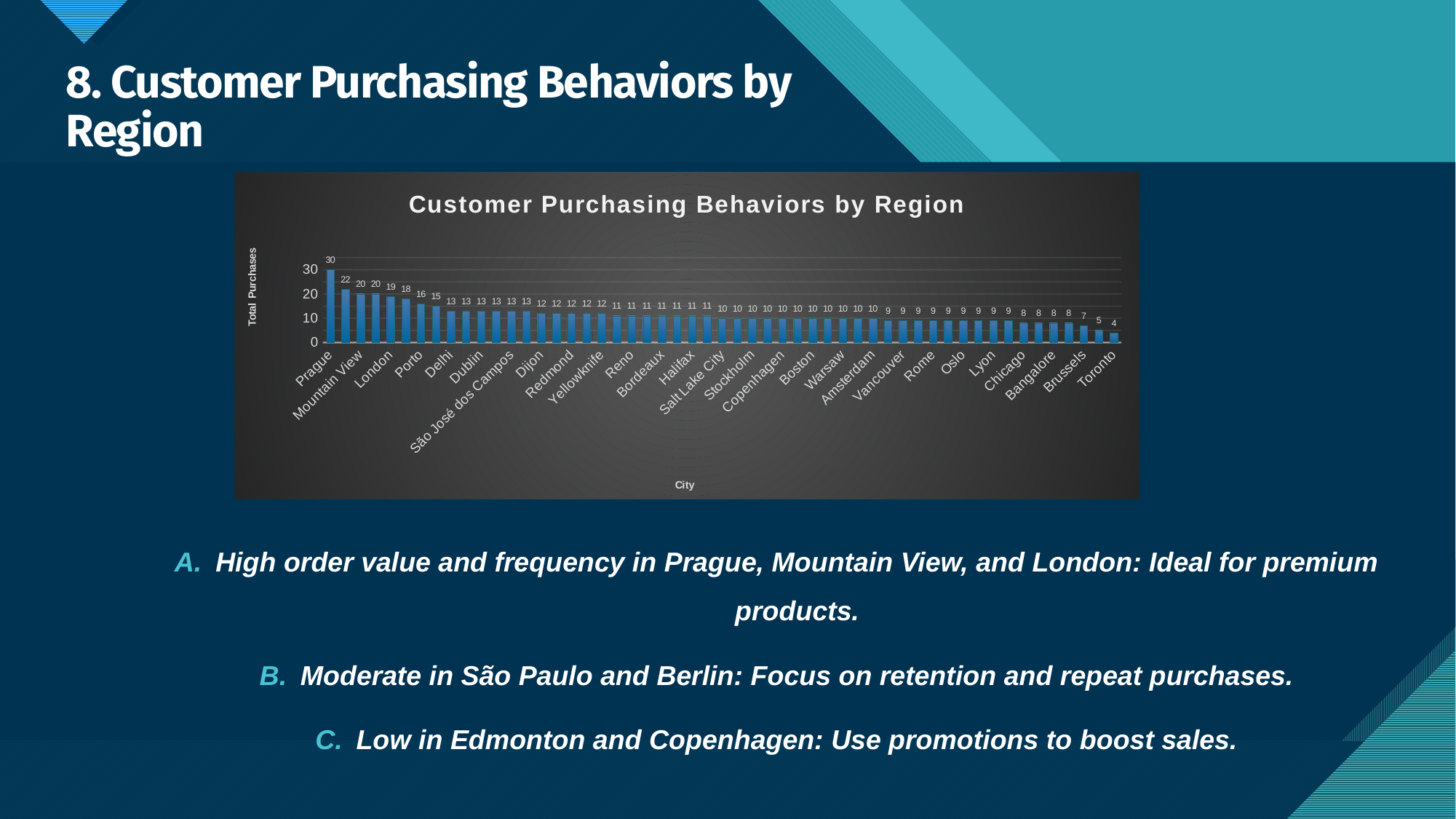

8. Customer Purchasing Behaviors by Region

### Chart: Customer Purchasing Behaviors by Region

| Category | Total |
|---|---|
| Prague | 30.0 |
| São Paulo | 22.0 |
| Mountain View | 20.0 |
| Berlin | 20.0 |
| London | 19.0 |
| Paris | 18.0 |
| Porto | 16.0 |
| Brasília | 15.0 |
| Delhi | 13.0 |
| Ottawa | 13.0 |
| Dublin | 13.0 |
| Santiago | 13.0 |
| São José dos Campos | 13.0 |
| Lisbon | 13.0 |
| Dijon | 12.0 |
| Fort Worth | 12.0 |
| Redmond | 12.0 |
| Orlando | 12.0 |
| Yellowknife | 12.0 |
| Stuttgart | 11.0 |
| Reno | 11.0 |
| Madrid | 11.0 |
| Bordeaux | 11.0 |
| Rio de Janeiro | 11.0 |
| Halifax | 11.0 |
| Helsinki | 11.0 |
| Salt Lake City | 10.0 |
| Budapest | 10.0 |
| Stockholm | 10.0 |
| Frankfurt | 10.0 |
| Copenhagen | 10.0 |
| Sidney | 10.0 |
| Boston | 10.0 |
| Edmonton | 10.0 |
| Warsaw | 10.0 |
| Madison | 10.0 |
| Amsterdam | 10.0 |
| Edinburgh | 9.0 |
| Vancouver | 9.0 |
| Tucson | 9.0 |
| Rome | 9.0 |
| Vienne | 9.0 |
| Oslo | 9.0 |
| Cupertino | 9.0 |
| Lyon | 9.0 |
| Montréal | 9.0 |
| Chicago | 8.0 |
| Winnipeg | 8.0 |
| Bangalore | 8.0 |
| New York | 8.0 |
| Brussels | 7.0 |
| Buenos Aires | 5.0 |
| Toronto | 4.0 |
High order value and frequency in Prague, Mountain View, and London: Ideal for premium products.
Moderate in São Paulo and Berlin: Focus on retention and repeat purchases.
Low in Edmonton and Copenhagen: Use promotions to boost sales.